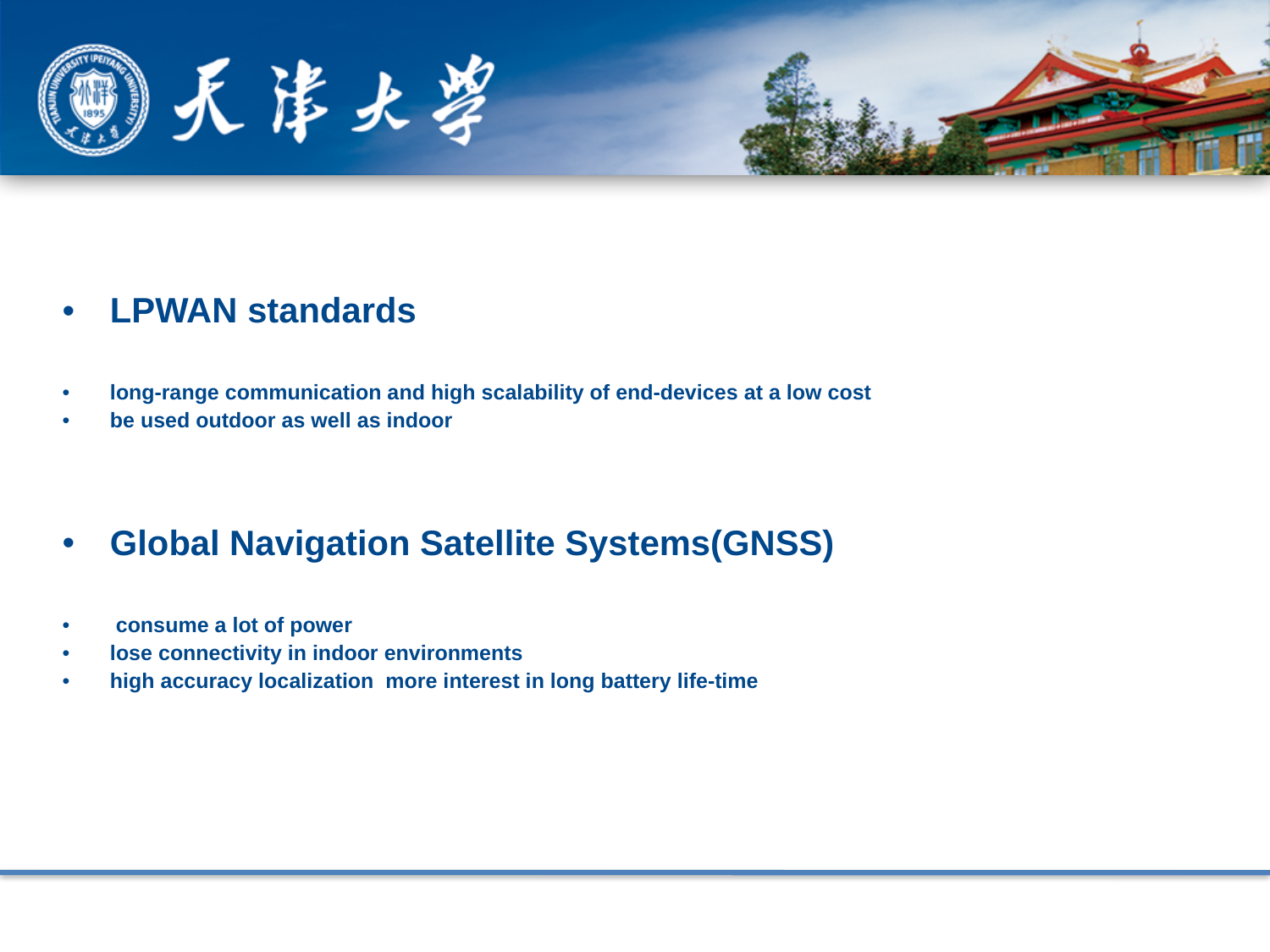

LPWAN standards

long-range communication and high scalability of end-devices at a low cost
be used outdoor as well as indoor

Global Navigation Satellite Systems(GNSS)

 consume a lot of power
lose connectivity in indoor environments
high accuracy localization  more interest in long battery life-time